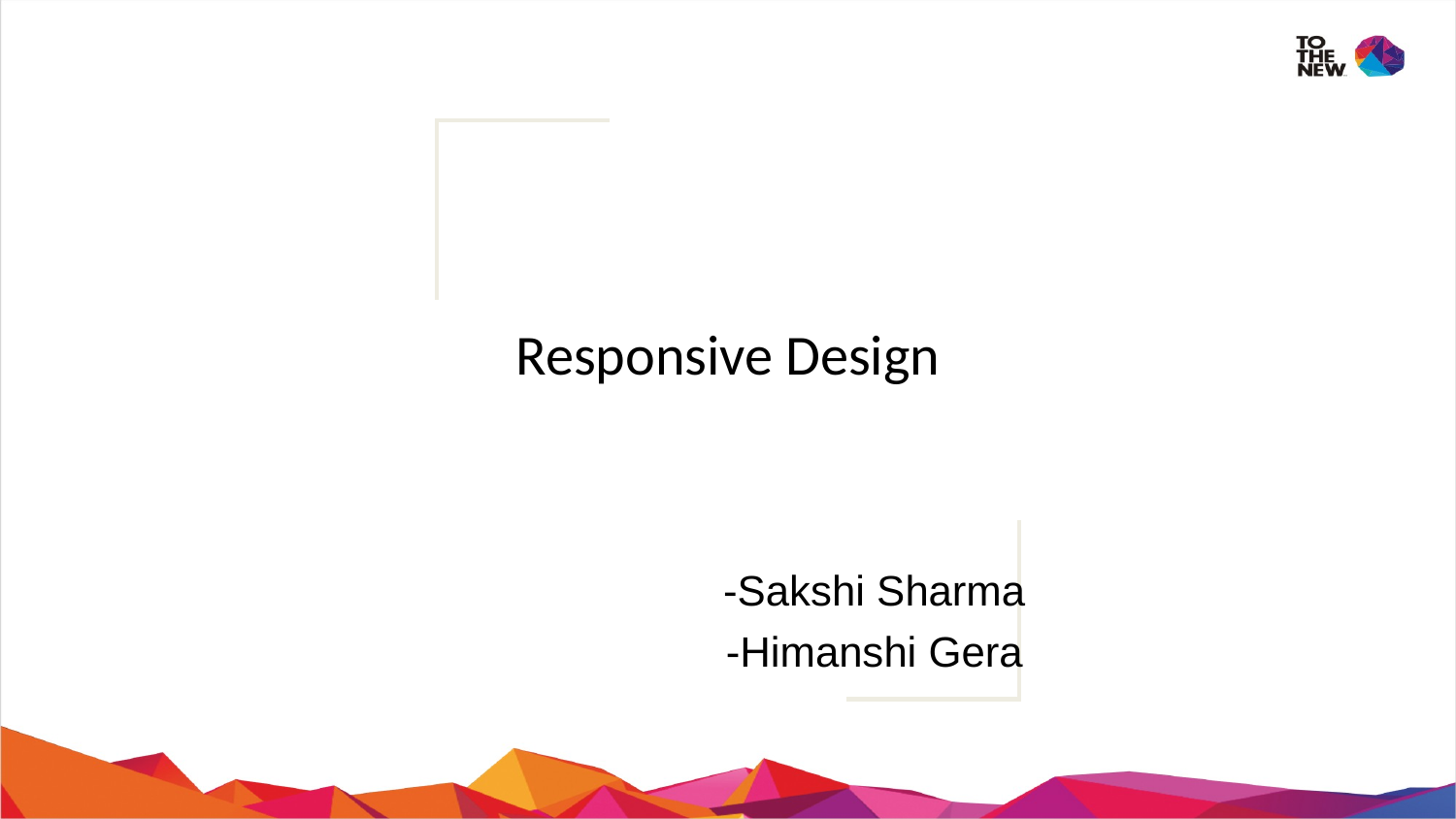

# Responsive Design
-Sakshi Sharma
-Himanshi Gera